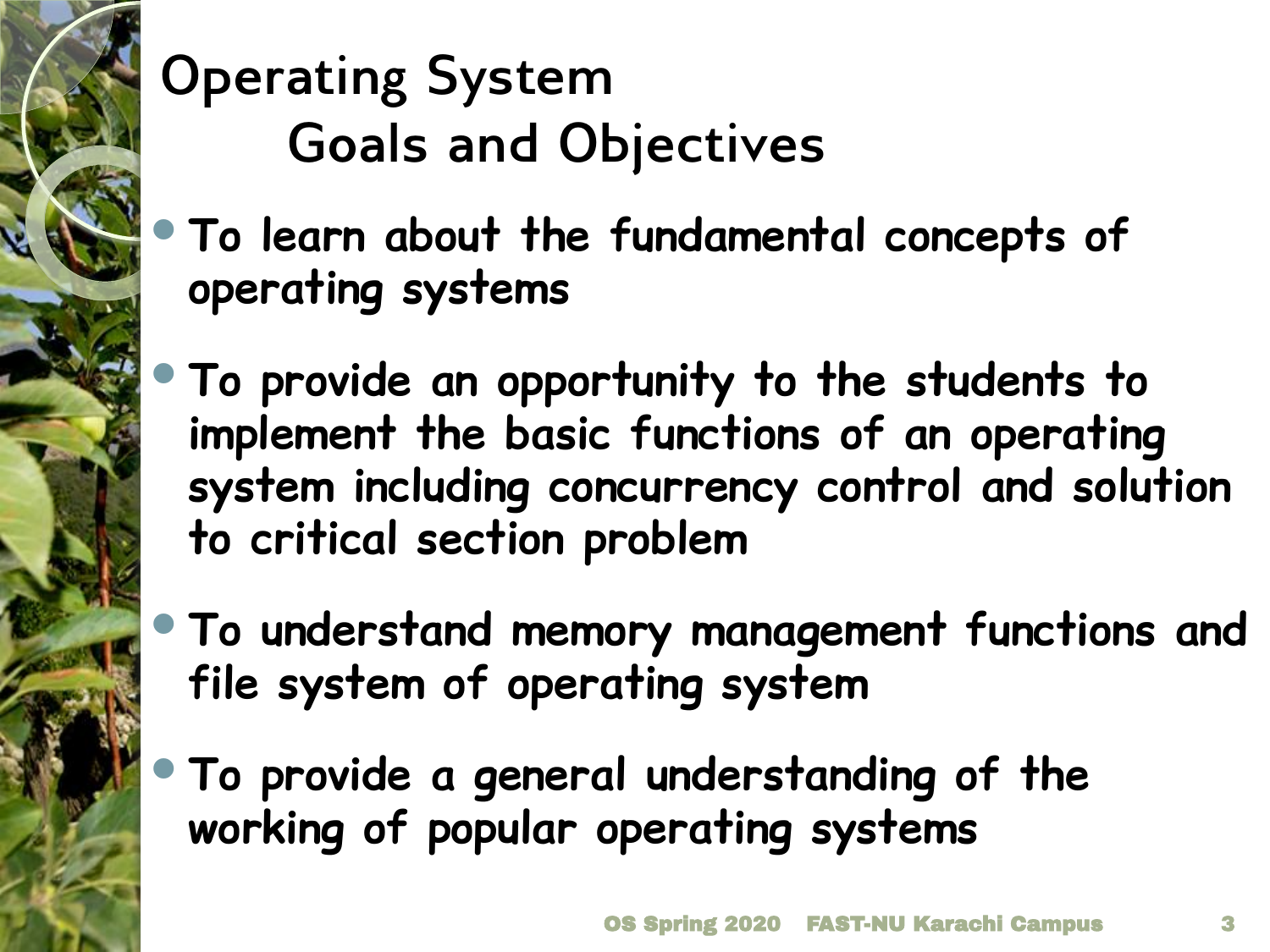

# Operating System Goals and Objectives
To learn about the fundamental concepts of operating systems

To provide an opportunity to the students to implement the basic functions of an operating system including concurrency control and solution to critical section problem

To understand memory management functions and file system of operating system

To provide a general understanding of the working of popular operating systems
OS Spring 2020
FAST-NU Karachi Campus
3